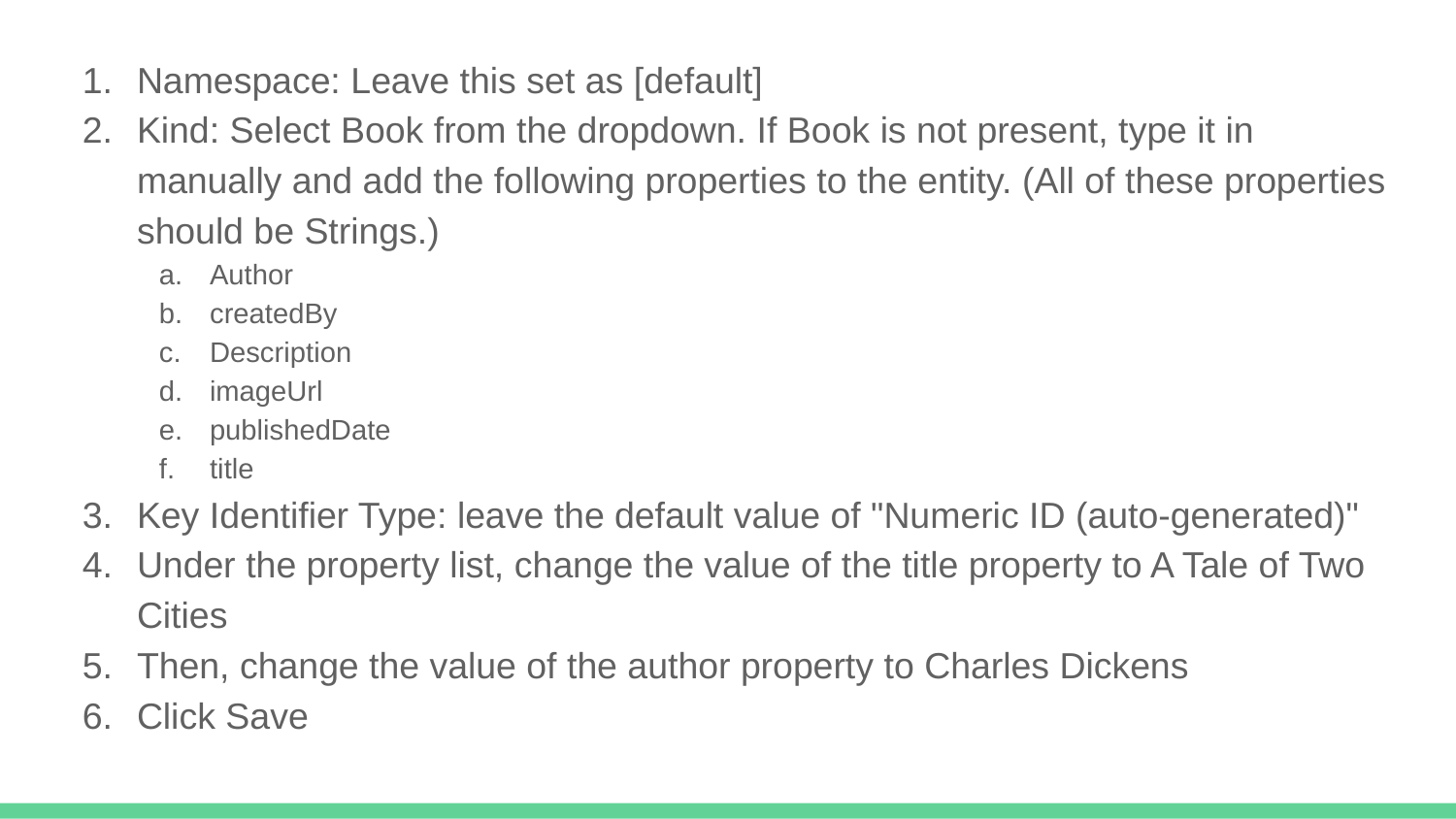

Namespace: Leave this set as [default]
Kind: Select Book from the dropdown. If Book is not present, type it in manually and add the following properties to the entity. (All of these properties should be Strings.)
Author
createdBy
Description
imageUrl
publishedDate
title
Key Identifier Type: leave the default value of "Numeric ID (auto-generated)"
Under the property list, change the value of the title property to A Tale of Two Cities
Then, change the value of the author property to Charles Dickens
Click Save